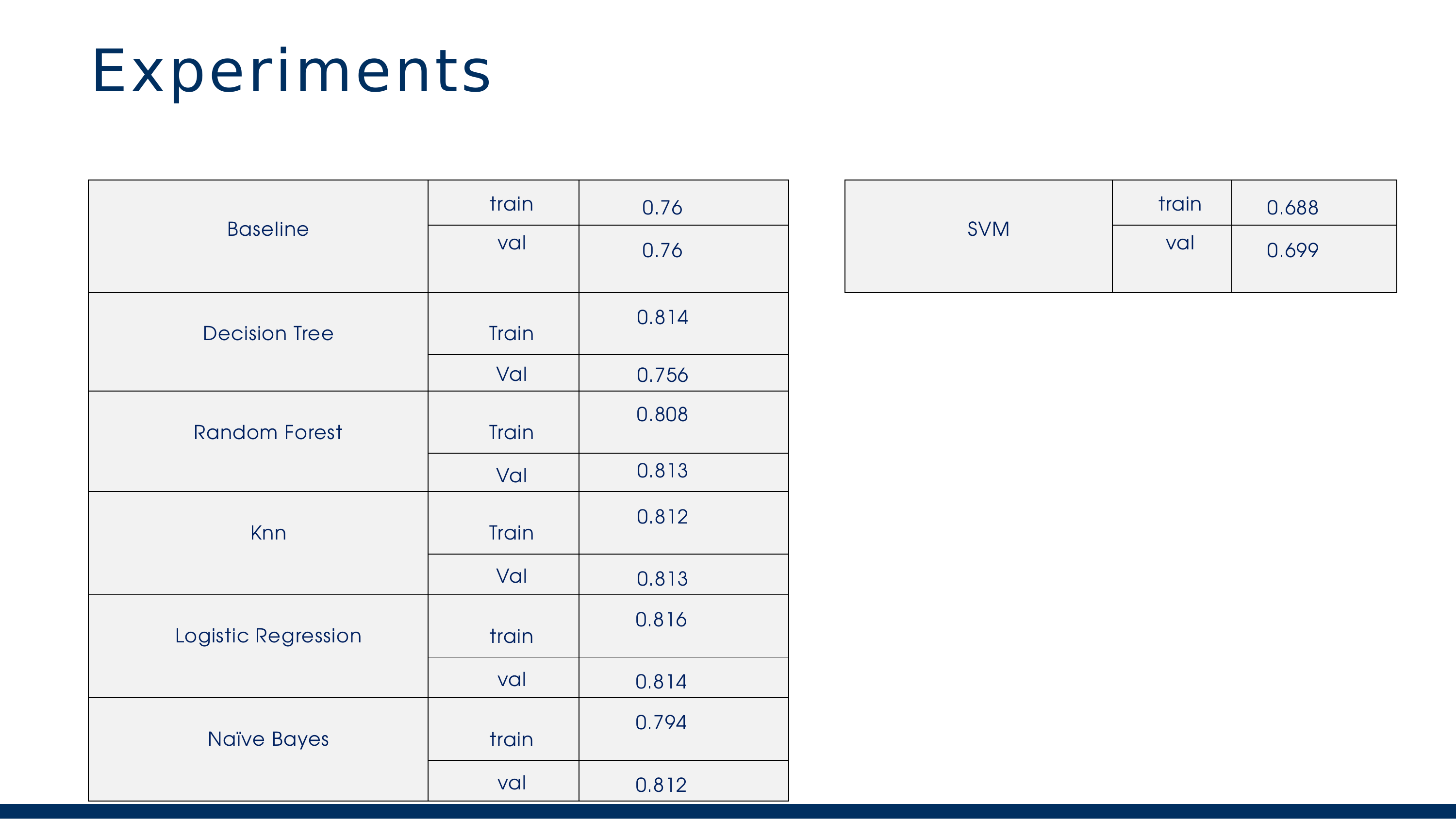

# Experiments
| Baseline | train | 0.76 |
| --- | --- | --- |
|  | val | 0.76 |
| Decision Tree | Train | 0.814 |
|  | Val | 0.756 |
| Random Forest | Train | 0.808 |
|  | Val | 0.813 |
| Knn | Train | 0.812 |
|  | Val | 0.813 |
| Logistic Regression | train | 0.816 |
|  | val | 0.814 |
| Naïve Bayes | train | 0.794 |
|  | val | 0.812 |
| SVM | train | 0.688 |
| --- | --- | --- |
|  | val | 0.699 |